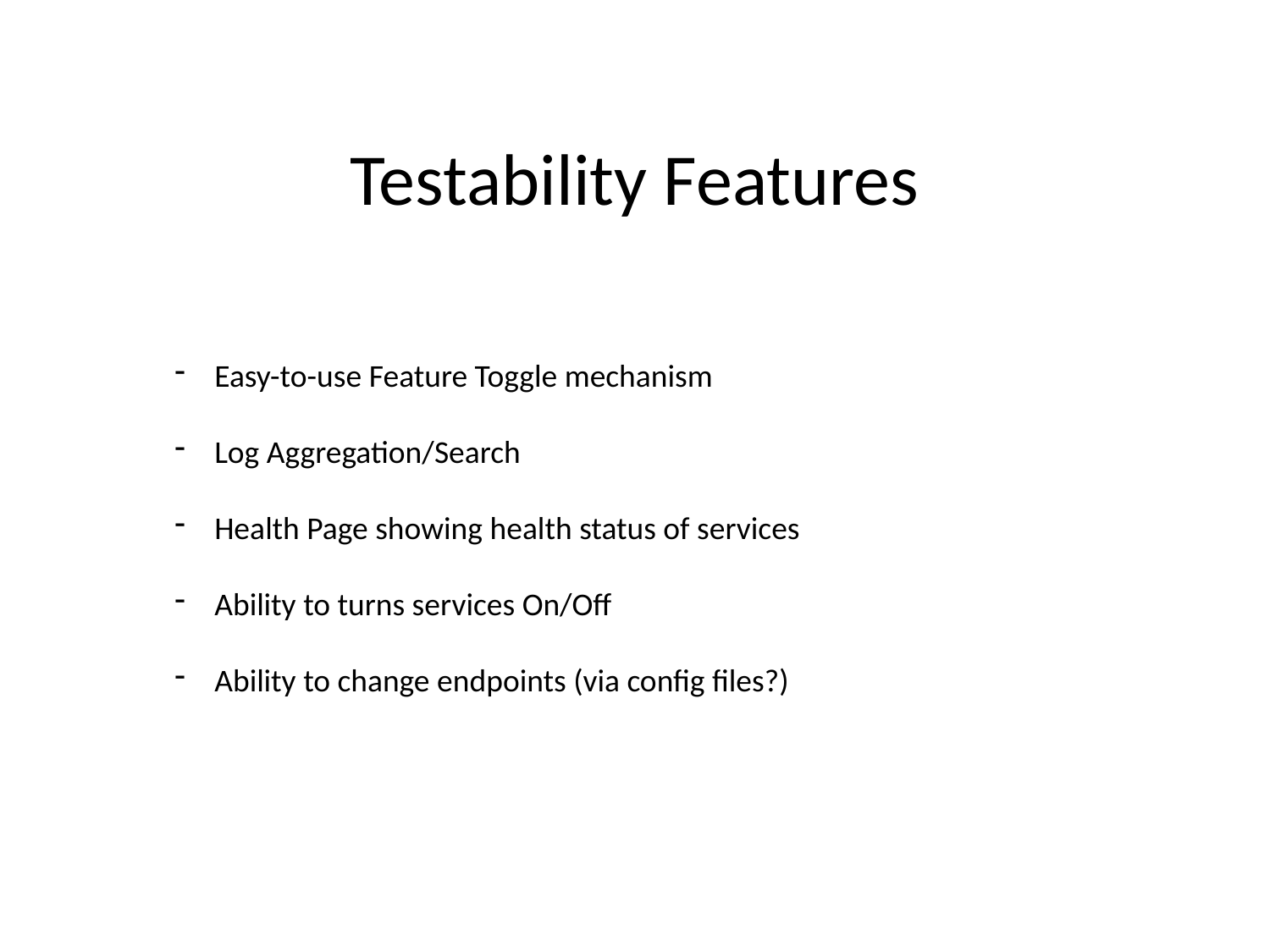

# Testability Features
Easy-to-use Feature Toggle mechanism

Log Aggregation/Search

Health Page showing health status of services

Ability to turns services On/Off

Ability to change endpoints (via config files?)